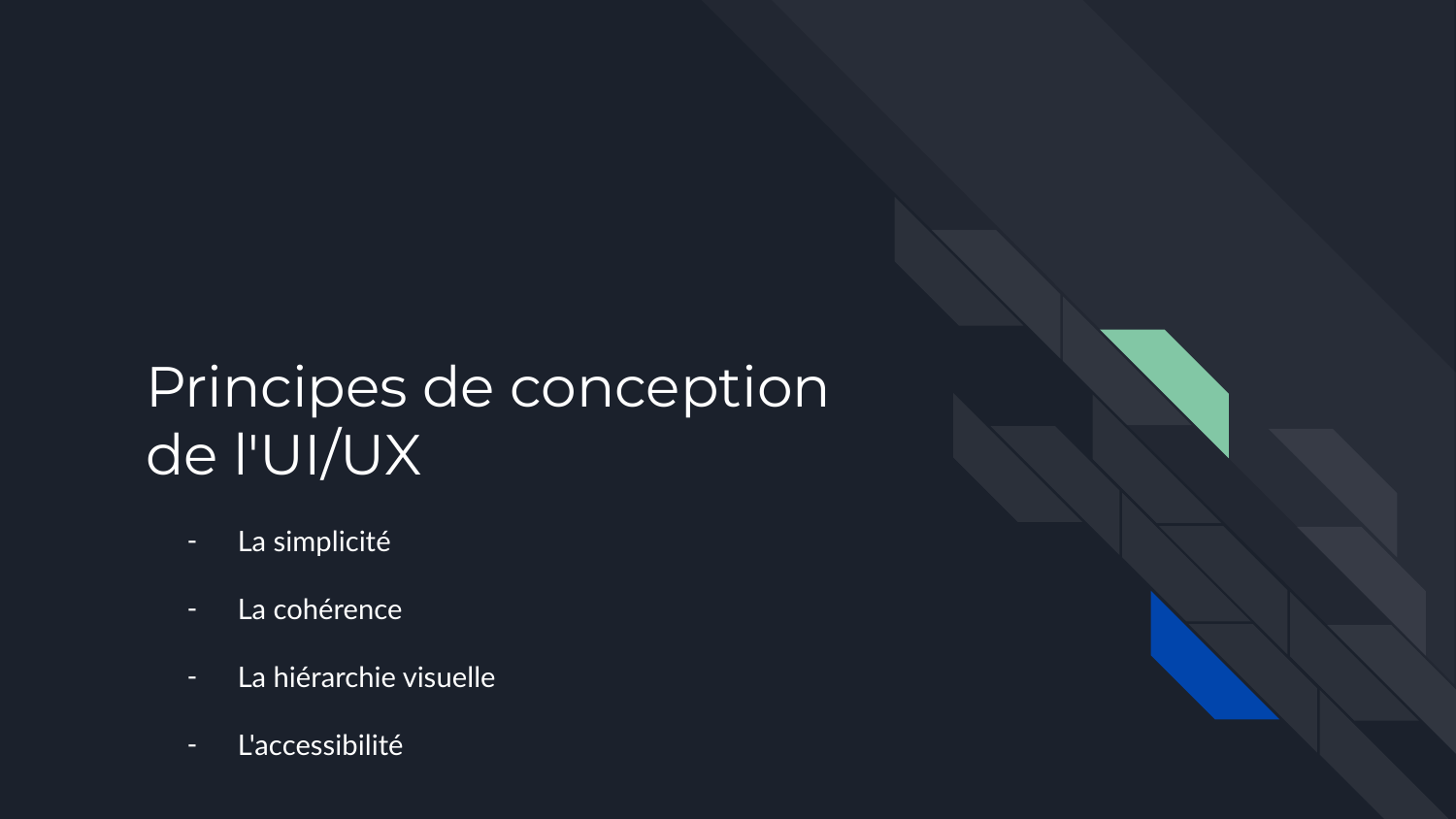

# Principes de conception de l'UI/UX
La simplicité

La cohérence

La hiérarchie visuelle

L'accessibilité